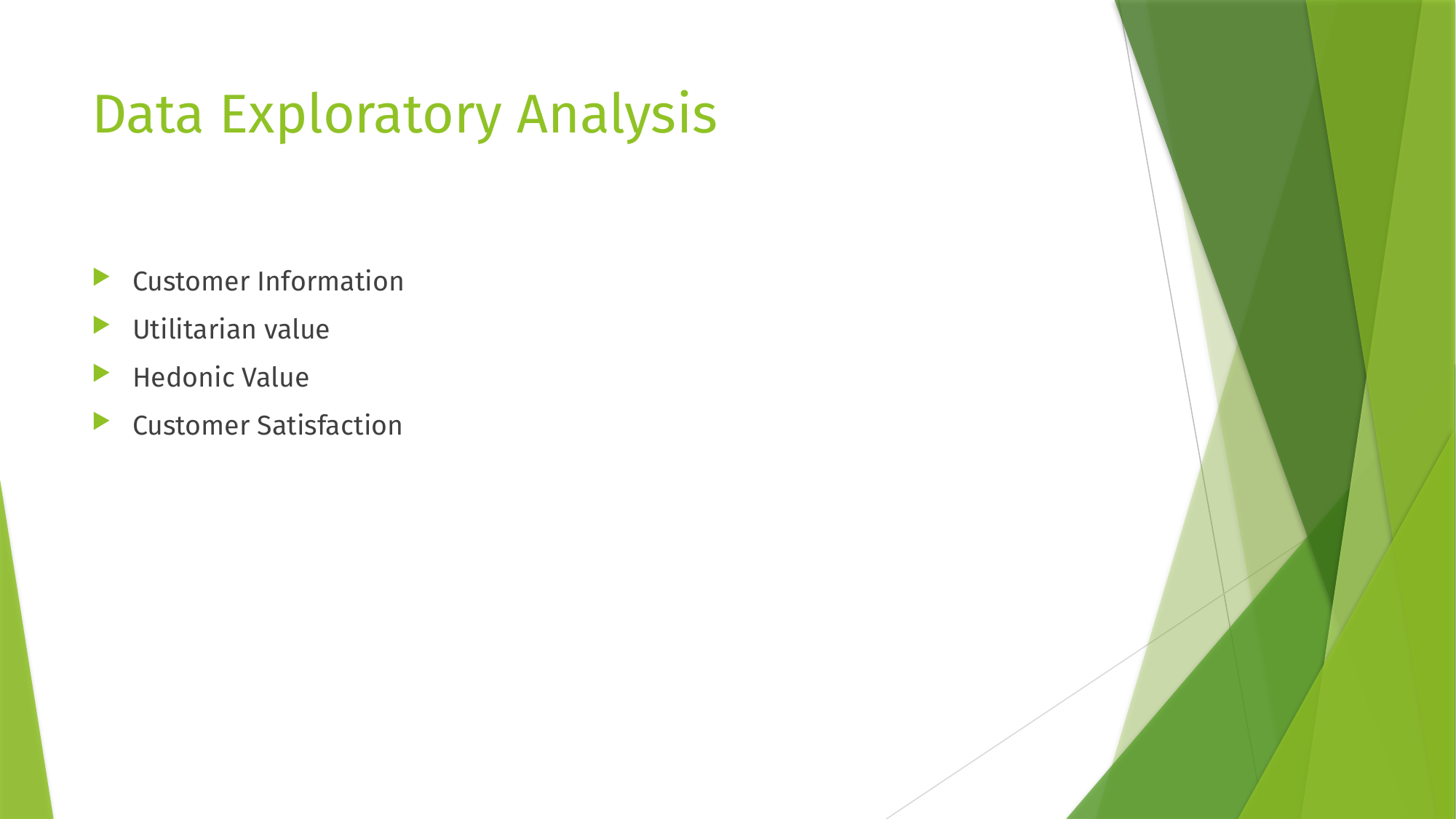

# Data Exploratory Analysis
Customer Information
Utilitarian value
Hedonic Value
Customer Satisfaction